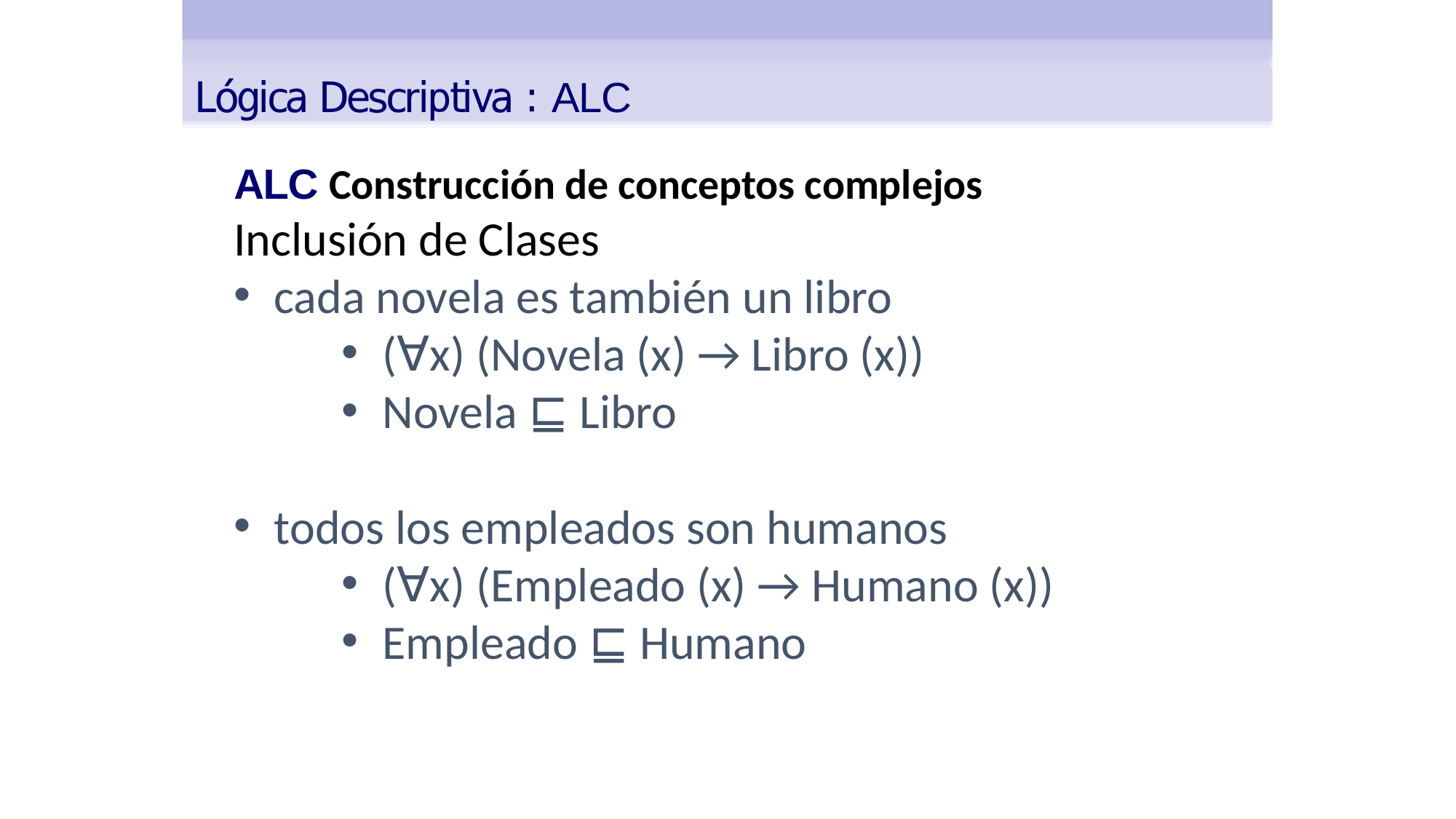

Lógica Descriptiva : ALC

ALC Construcción de conceptos complejos
Inclusión de Clases
cada novela es también un libro
(∀x) (Novela (x) → Libro (x))
Novela ⊑ Libro

todos los empleados son humanos
(∀x) (Empleado (x) → Humano (x))
Empleado ⊑ Humano